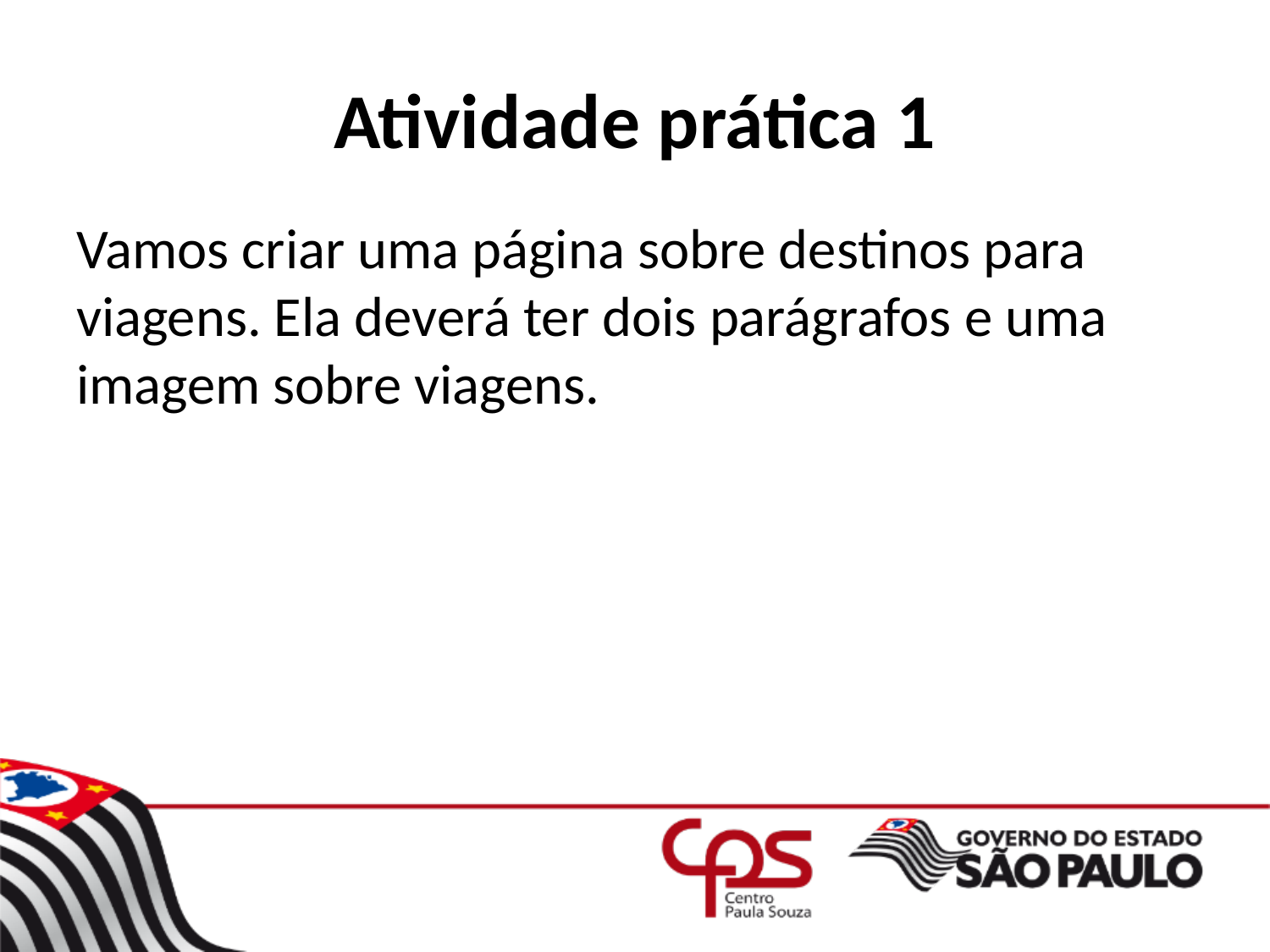

# Atividade prática 1
Vamos criar uma página sobre destinos para viagens. Ela deverá ter dois parágrafos e uma imagem sobre viagens.